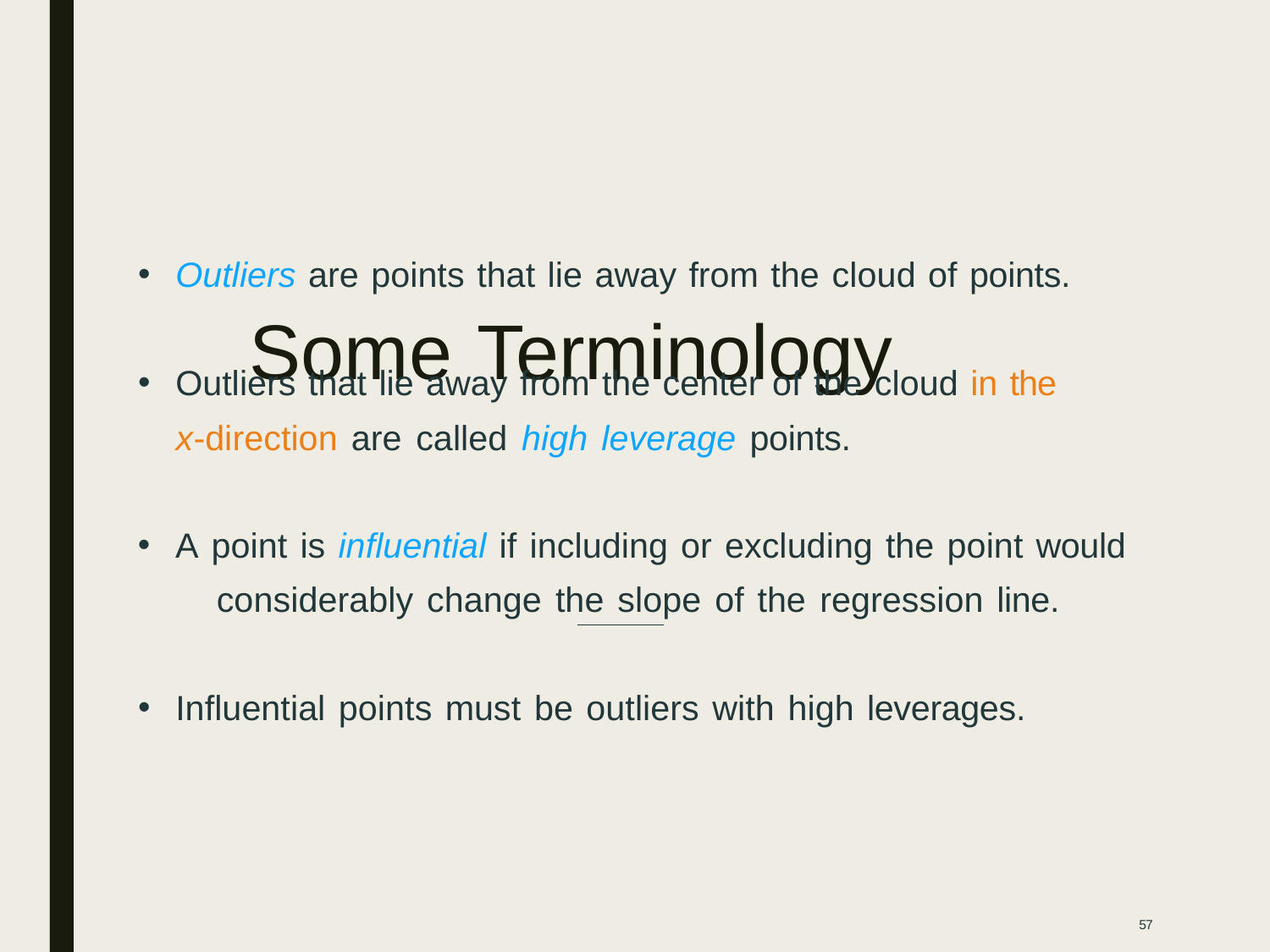

Outliers are points that lie away from the cloud of points.

Outliers that lie away from the center of the cloud in the
x-direction are called high leverage points.

A point is influential if including or excluding the point would 	considerably change the slope of the regression line.

Influential points must be outliers with high leverages.
# Some Terminology

57